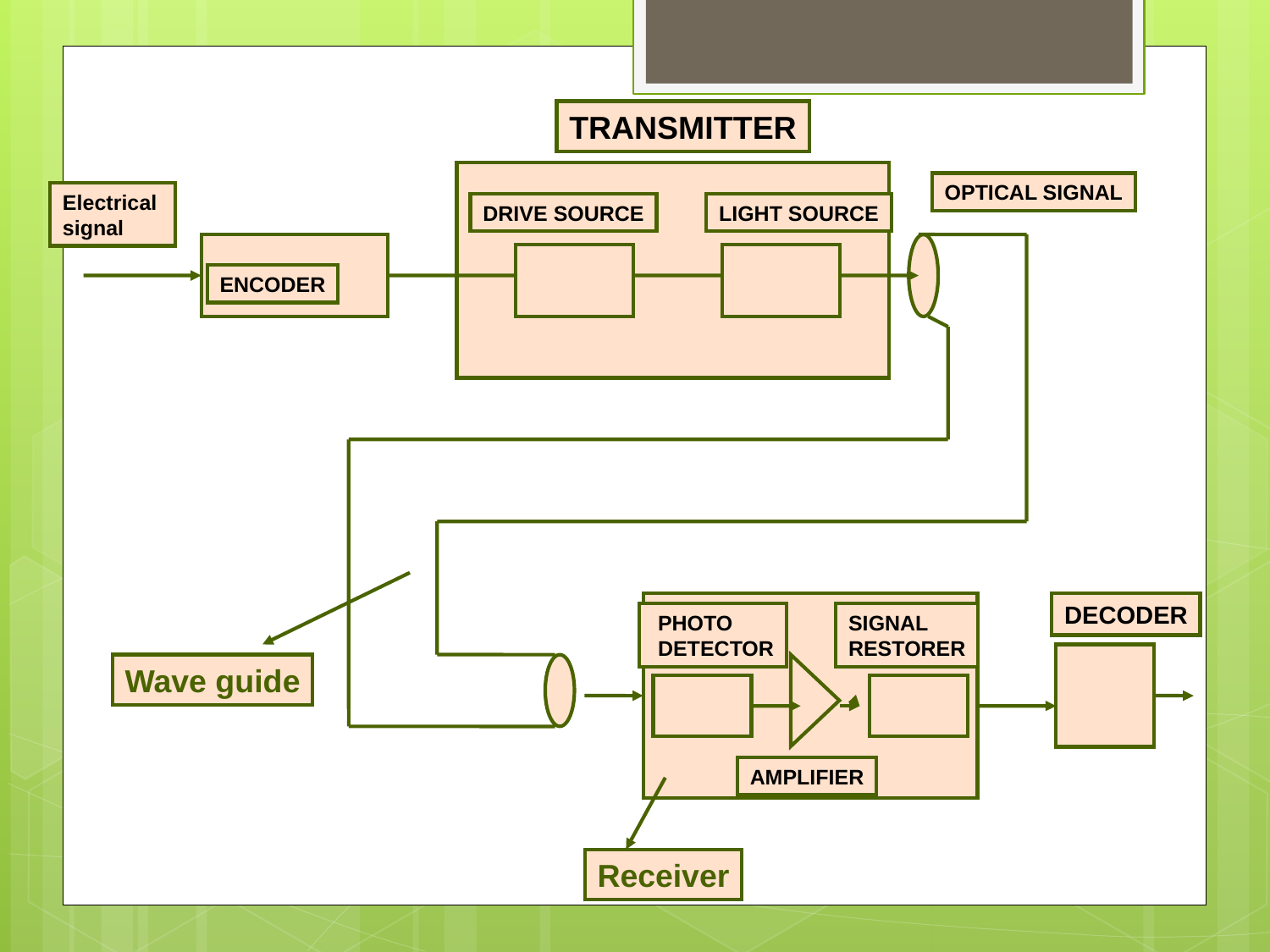

TRANSMITTER

OPTICAL SIGNAL
Electrical
signal
DRIVE SOURCE
LIGHT SOURCE
ENCODER
DECODER
 PHOTO
 DETECTOR
SIGNAL
RESTORER
AMPLIFIER

Wave guide

Receiver